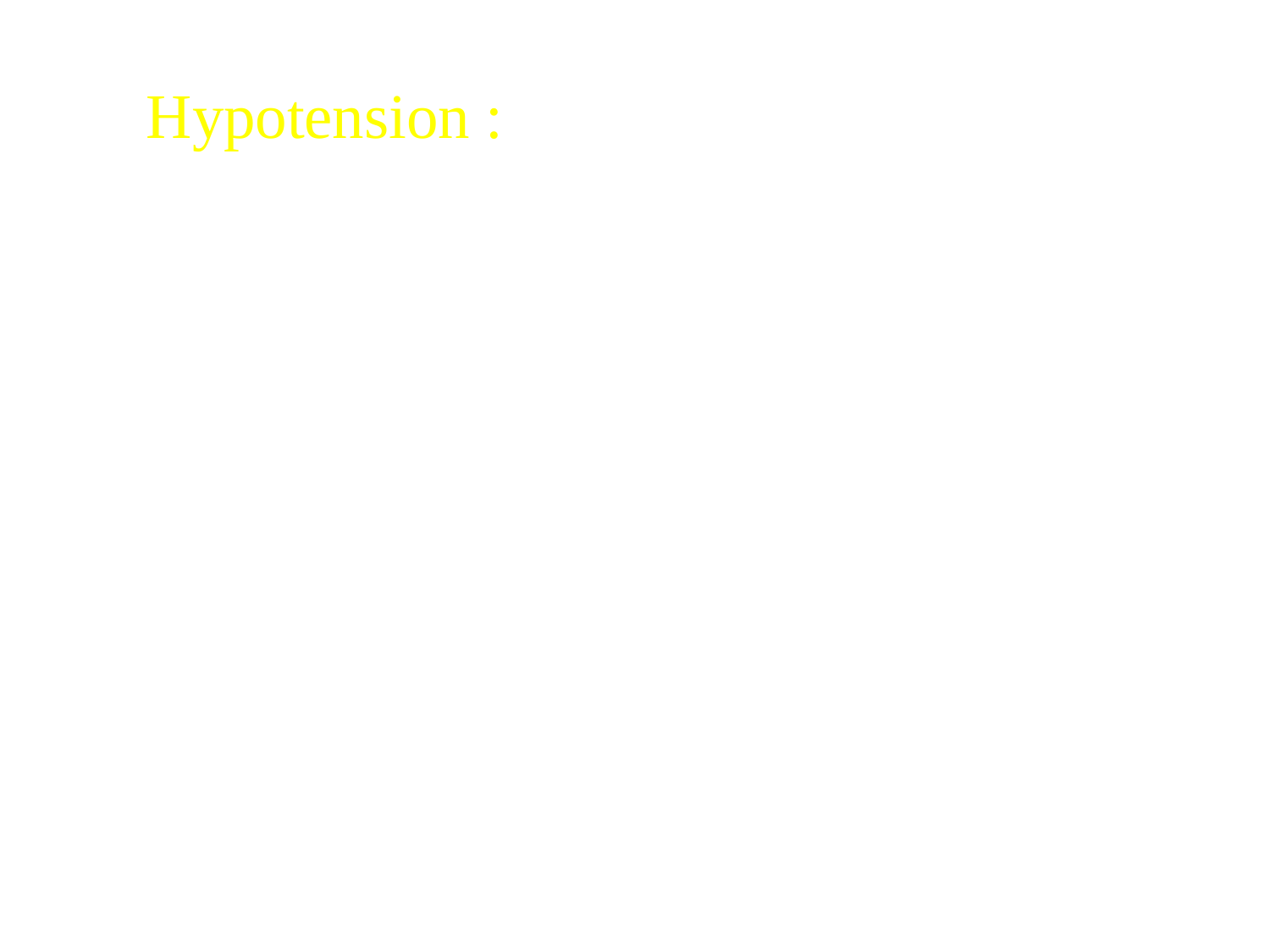

# Hypotension :
Hypotension associated with heat stroke results  from peripheral vasodilation, cardiac dysfunction,  and volume depletion. Treatment consists primarily  of discrete intravenous (IV) boluses of isotonic  crystalloid (eg, isotonic saline 250 to 500 mL).  Given the risk of pulmonary edema, excessive fluid  administration should be avoided.